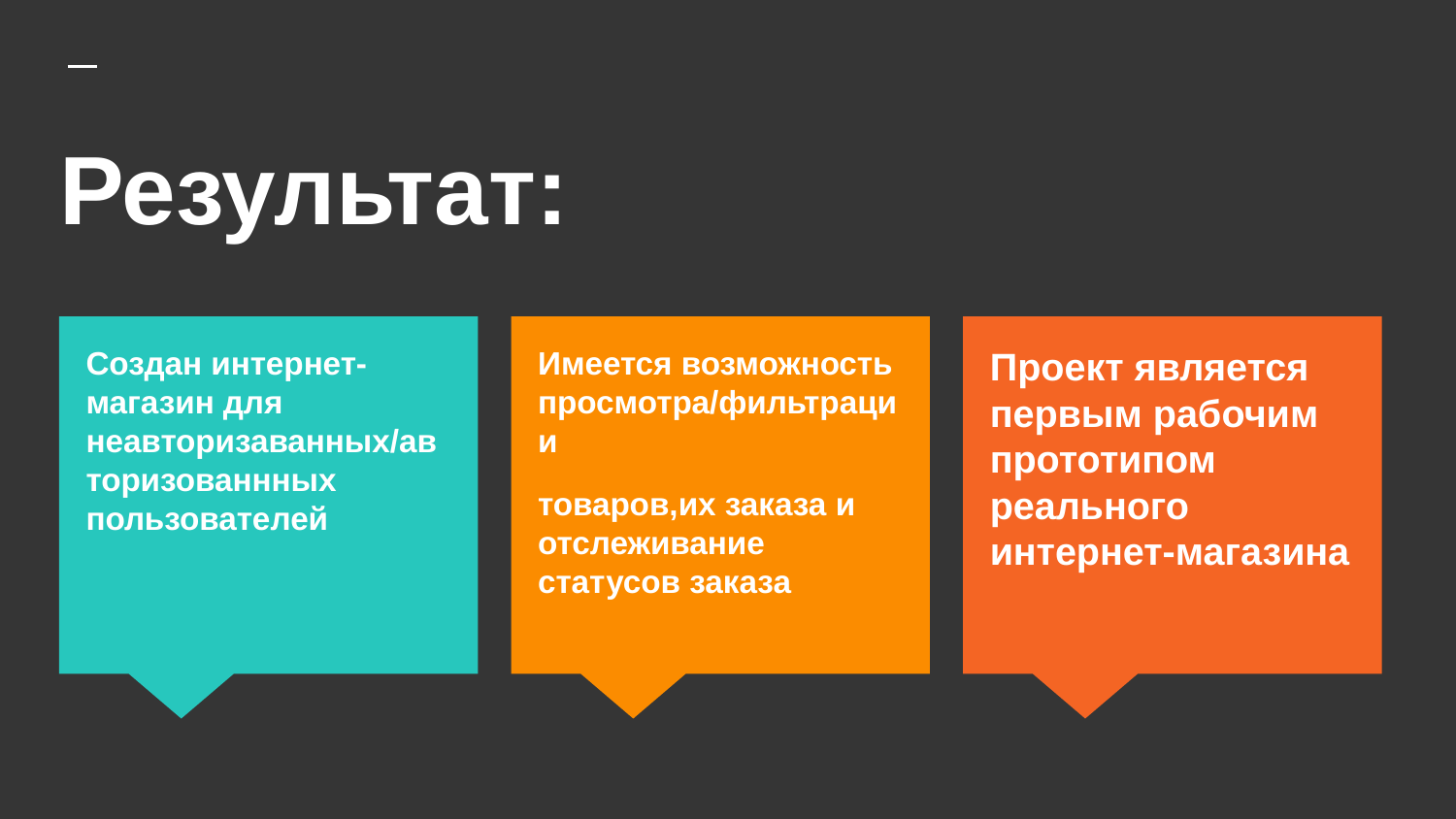

# Результат:

Создан интернет-магазин для неавторизаванных/авторизованнных пользователей
Имеется возможность просмотра/фильтрации
товаров,их заказа и отслеживание статусов заказа
Проект является первым рабочим прототипом реального интернет-магазина